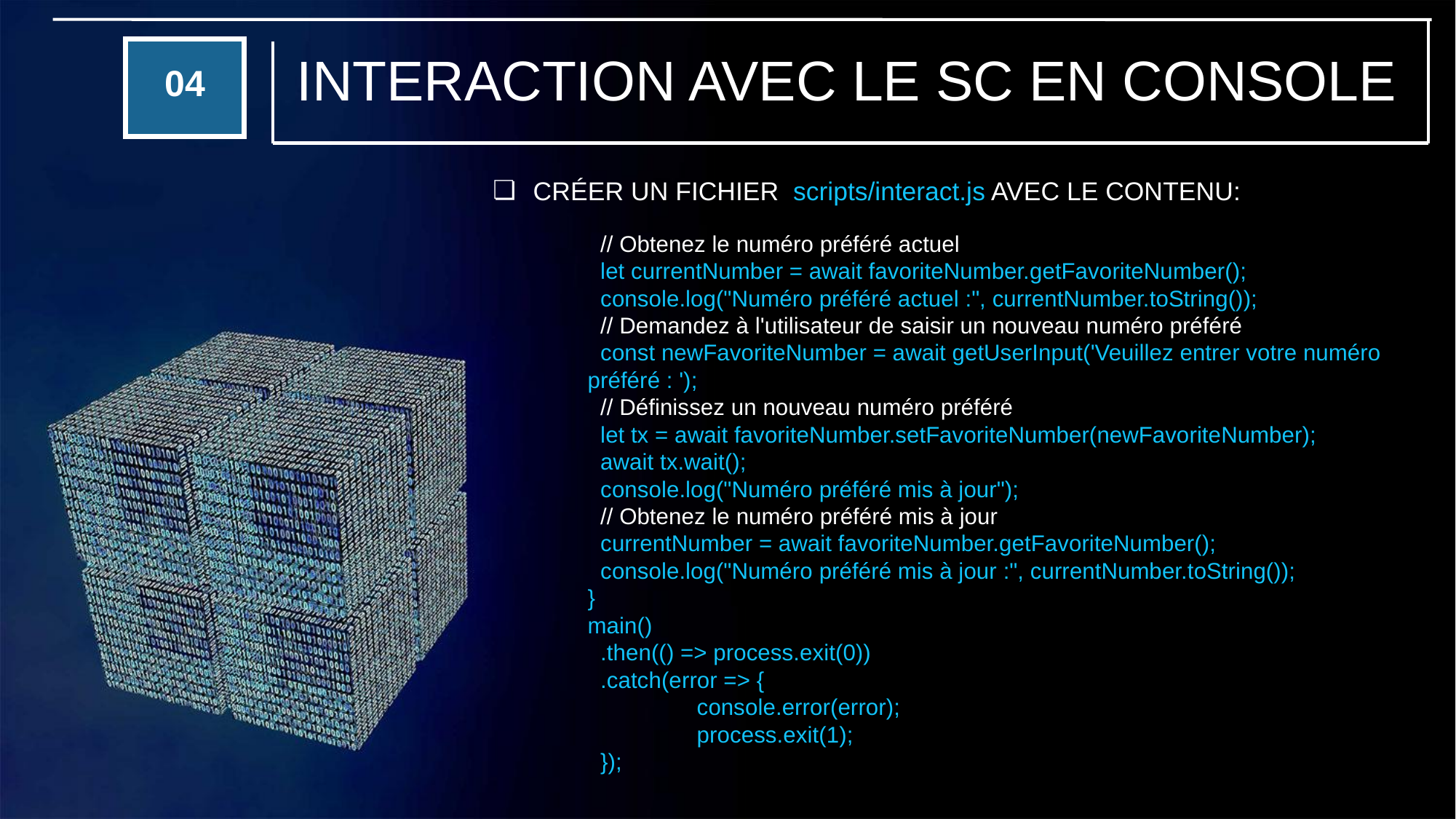

INTERACTION AVEC LE SC EN CONSOLE
04
CRÉER UN FICHIER  scripts/interact.js AVEC LE CONTENU:

  // Obtenez le numéro préféré actuel
  let currentNumber = await favoriteNumber.getFavoriteNumber();
  console.log("Numéro préféré actuel :", currentNumber.toString());
  // Demandez à l'utilisateur de saisir un nouveau numéro préféré
  const newFavoriteNumber = await getUserInput('Veuillez entrer votre numéro préféré : ');
  // Définissez un nouveau numéro préféré
  let tx = await favoriteNumber.setFavoriteNumber(newFavoriteNumber);
  await tx.wait();
  console.log("Numéro préféré mis à jour");
  // Obtenez le numéro préféré mis à jour
  currentNumber = await favoriteNumber.getFavoriteNumber();
  console.log("Numéro préféré mis à jour :", currentNumber.toString());
}
main()
  .then(() => process.exit(0))
  .catch(error => {
	console.error(error);
	process.exit(1);
  });